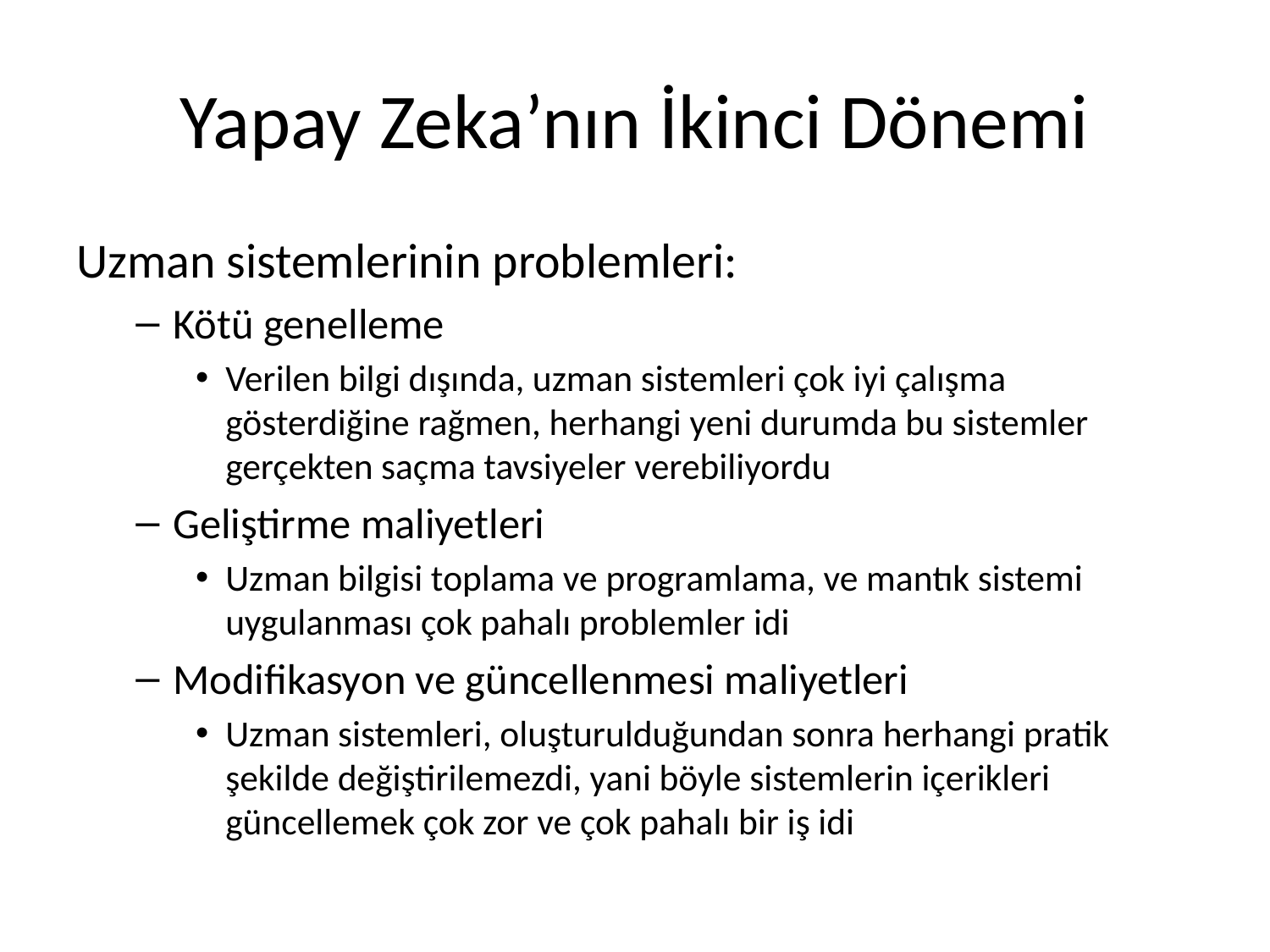

# Yapay Zeka’nın İkinci Dönemi
Uzman sistemlerinin problemleri:
Kötü genelleme
Verilen bilgi dışında, uzman sistemleri çok iyi çalışma gösterdiğine rağmen, herhangi yeni durumda bu sistemler gerçekten saçma tavsiyeler verebiliyordu
Geliştirme maliyetleri
Uzman bilgisi toplama ve programlama, ve mantık sistemi uygulanması çok pahalı problemler idi
Modifikasyon ve güncellenmesi maliyetleri
Uzman sistemleri, oluşturulduğundan sonra herhangi pratik şekilde değiştirilemezdi, yani böyle sistemlerin içerikleri güncellemek çok zor ve çok pahalı bir iş idi